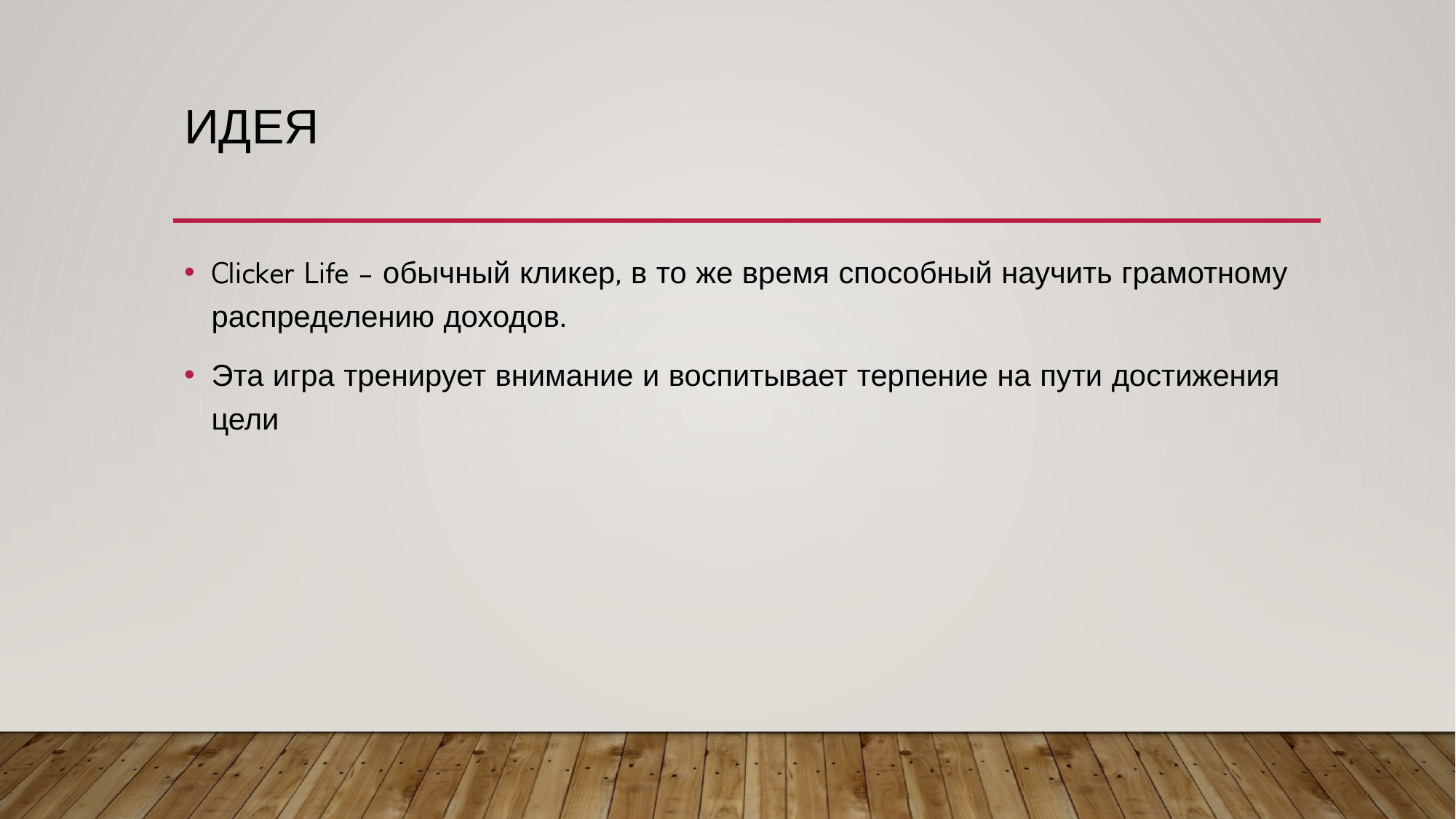

# Идея
Clicker Life – обычный кликер, в то же время способный научить грамотному распределению доходов.
Эта игра тренирует внимание и воспитывает терпение на пути достижения цели